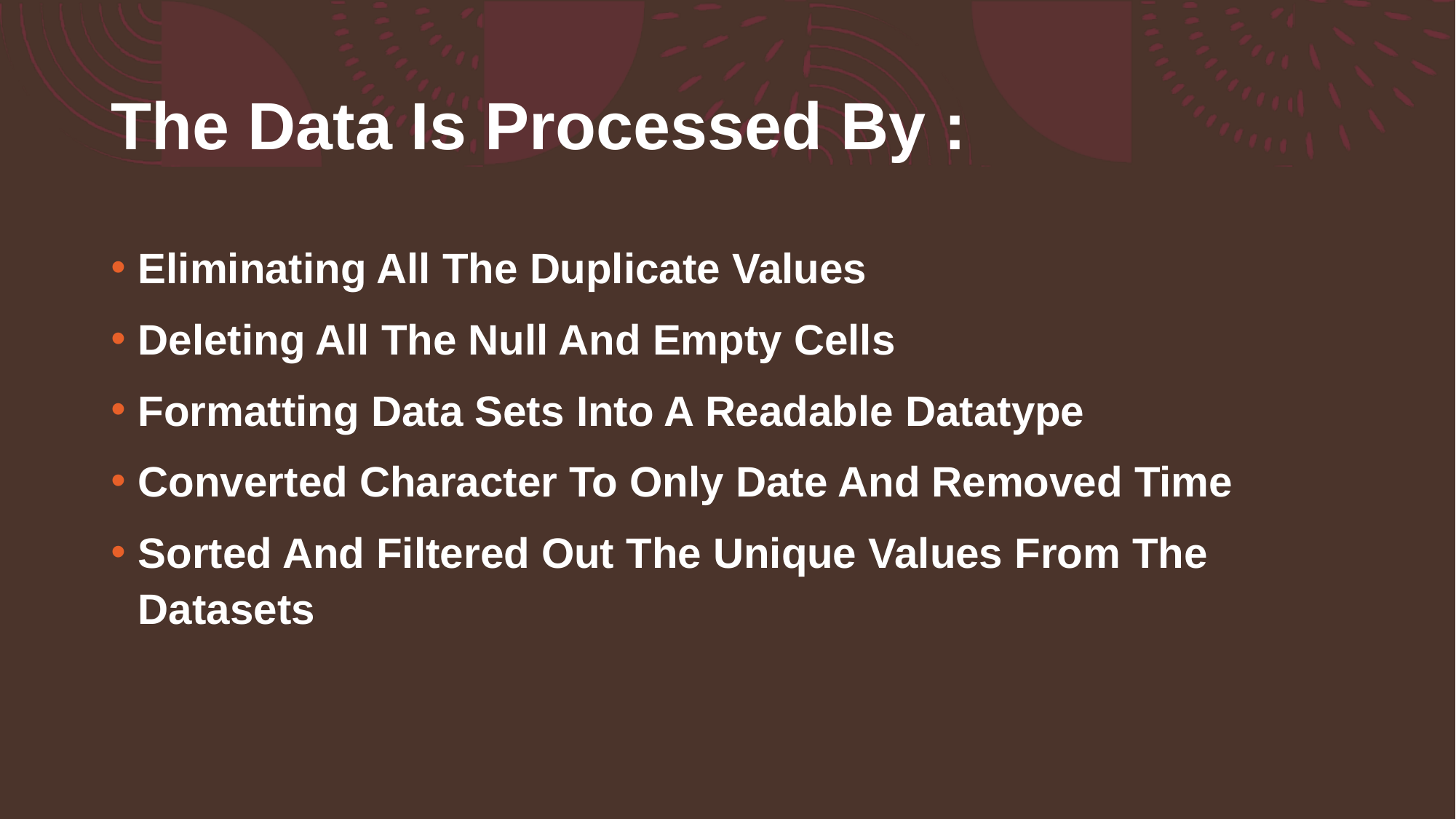

# The Data Is Processed By :
Eliminating All The Duplicate Values
Deleting All The Null And Empty Cells
Formatting Data Sets Into A Readable Datatype
Converted Character To Only Date And Removed Time
Sorted And Filtered Out The Unique Values From The Datasets